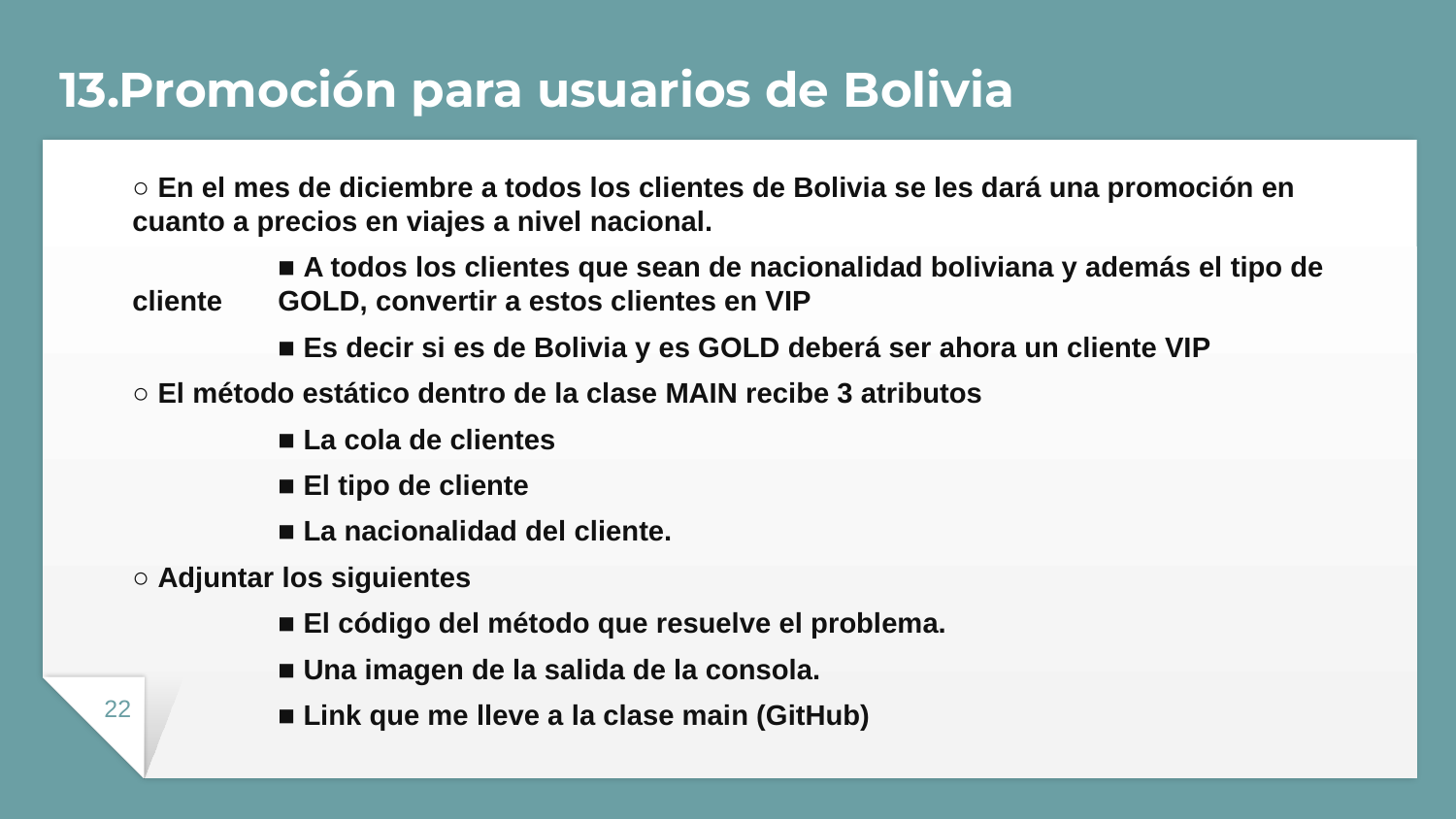

# 13.Promoción para usuarios de Bolivia
○ En el mes de diciembre a todos los clientes de Bolivia se les dará una promoción en cuanto a precios en viajes a nivel nacional.
	■ A todos los clientes que sean de nacionalidad boliviana y además el tipo de cliente 	GOLD, convertir a estos clientes en VIP
	■ Es decir si es de Bolivia y es GOLD deberá ser ahora un cliente VIP
○ El método estático dentro de la clase MAIN recibe 3 atributos
	■ La cola de clientes
	■ El tipo de cliente
	■ La nacionalidad del cliente.
○ Adjuntar los siguientes
	■ El código del método que resuelve el problema.
	■ Una imagen de la salida de la consola.
	■ Link que me lleve a la clase main (GitHub)
22